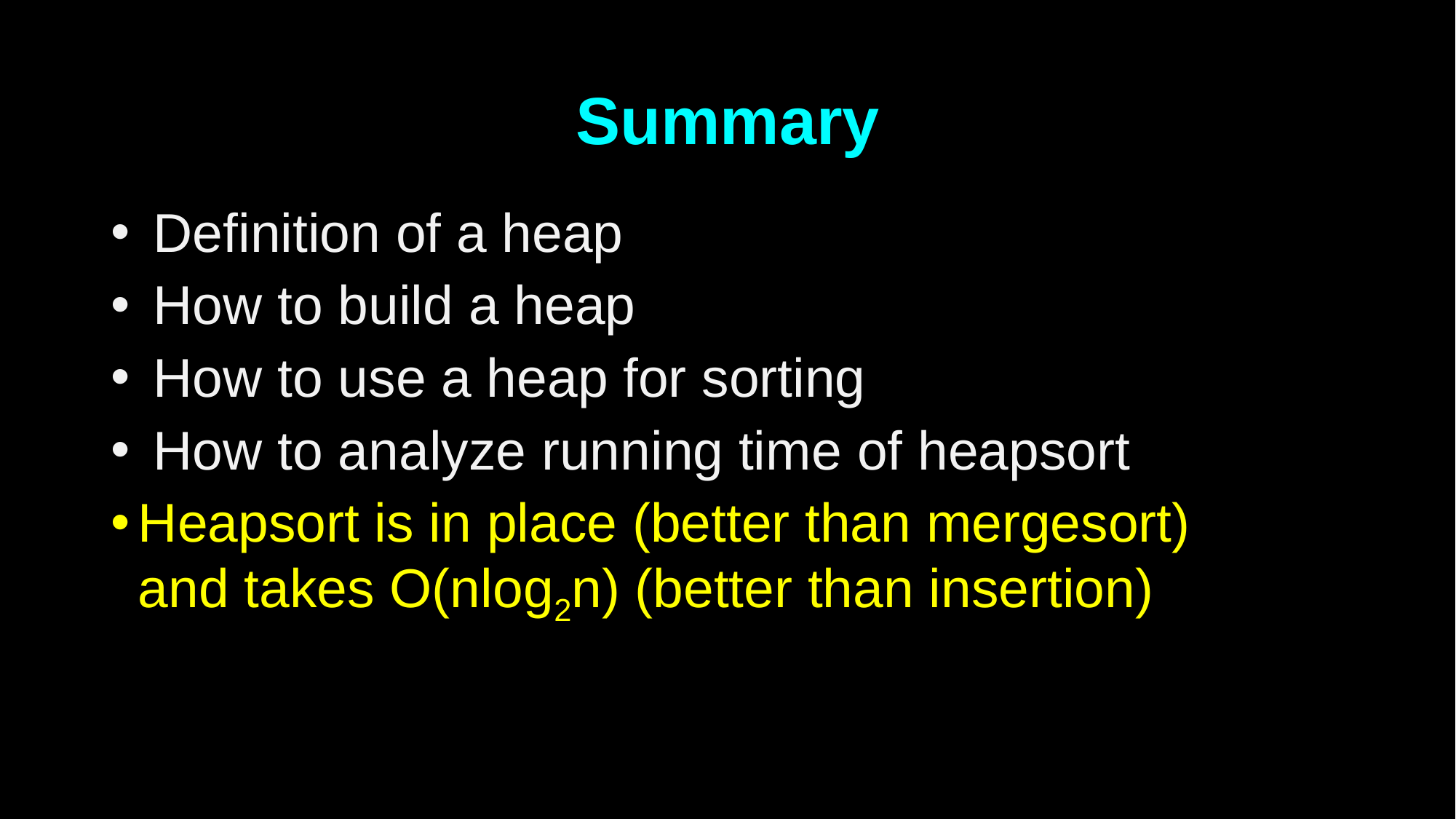

# Summary
 Definition of a heap
 How to build a heap
 How to use a heap for sorting
 How to analyze running time of heapsort
Heapsort is in place (better than mergesort) and takes O(nlog2n) (better than insertion)

97